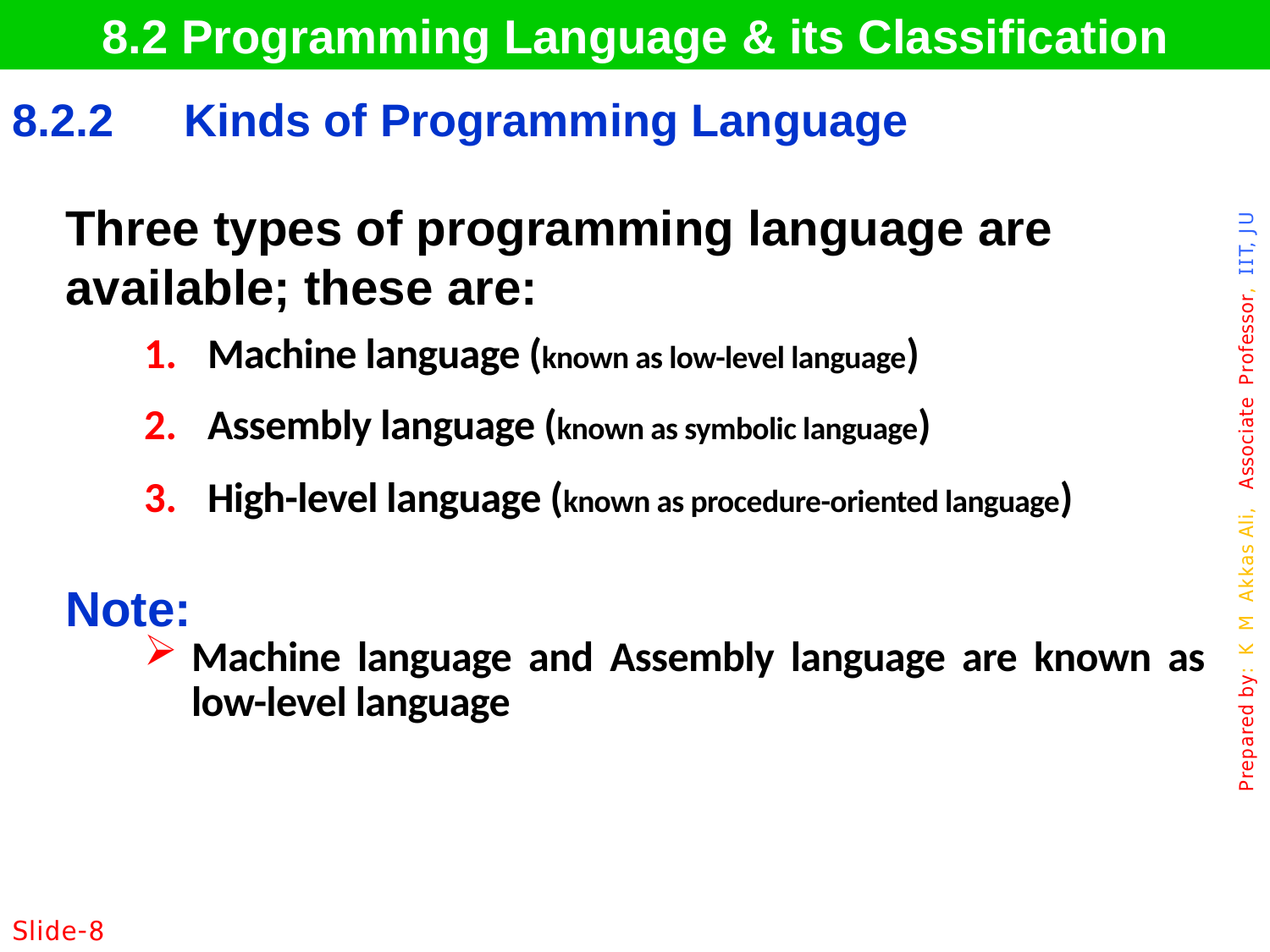

8.2 Programming Language & its Classification
| 8.2.2 | Kinds of Programming Language |
| --- | --- |
Three types of programming language are available; these are:
Machine language (known as low-level language)
Assembly language (known as symbolic language)
High-level language (known as procedure-oriented language)

Note:
Machine language and Assembly language are known as low-level language
Slide-8